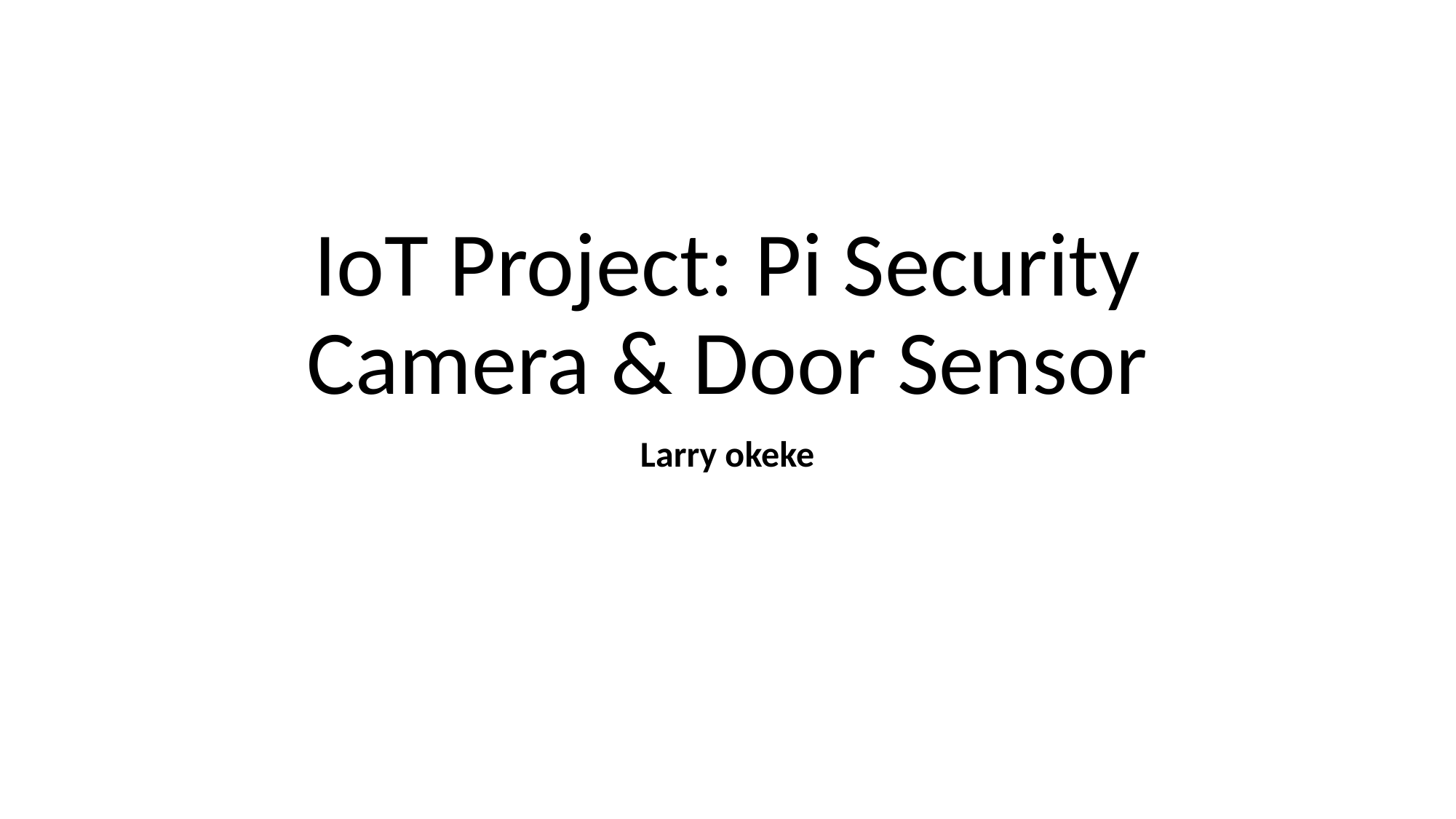

# IoT Project: Pi Security Camera & Door Sensor
Larry okeke